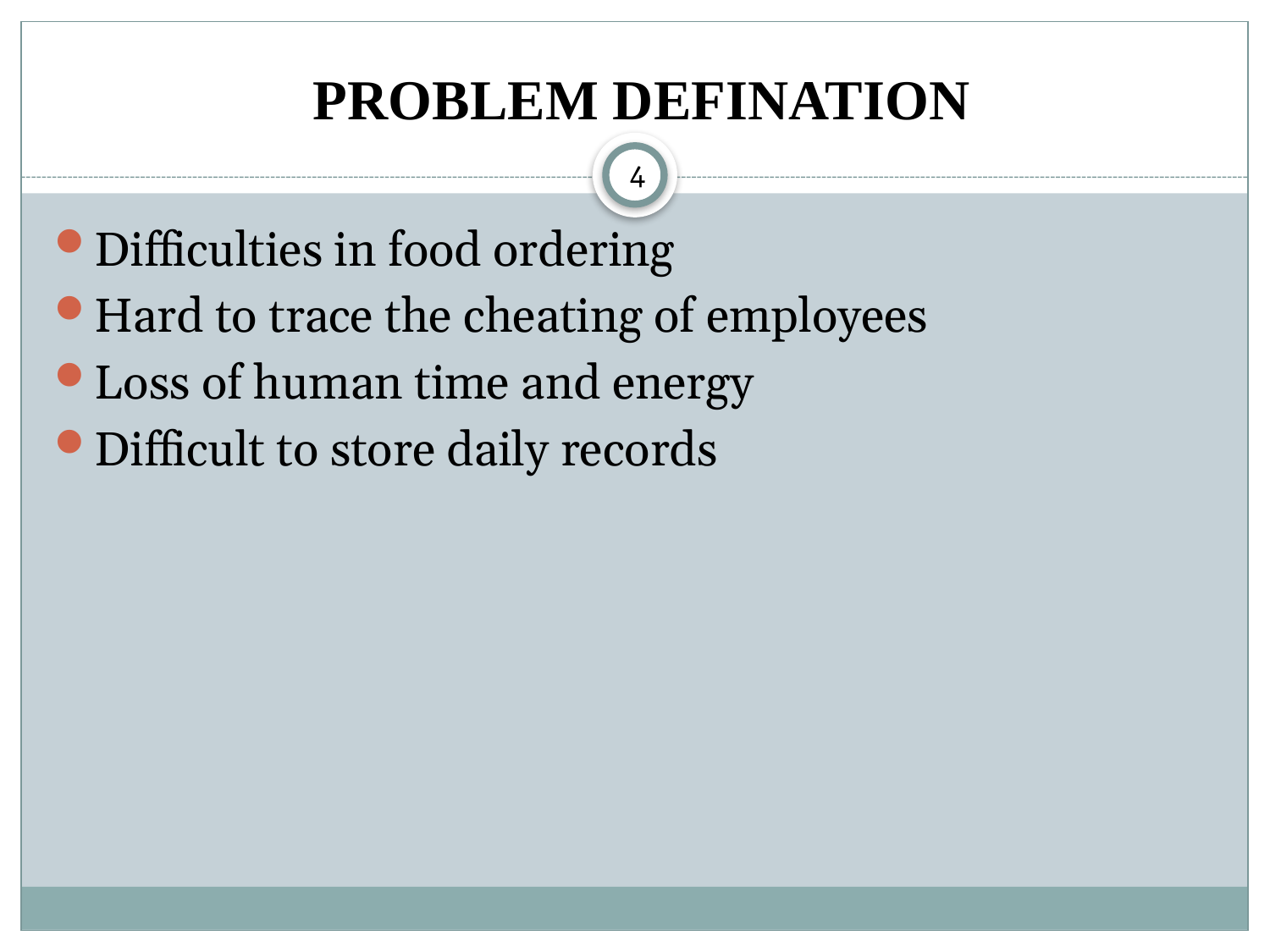

# PROBLEM DEFINATION
4
Difficulties in food ordering
Hard to trace the cheating of employees
Loss of human time and energy
Difficult to store daily records